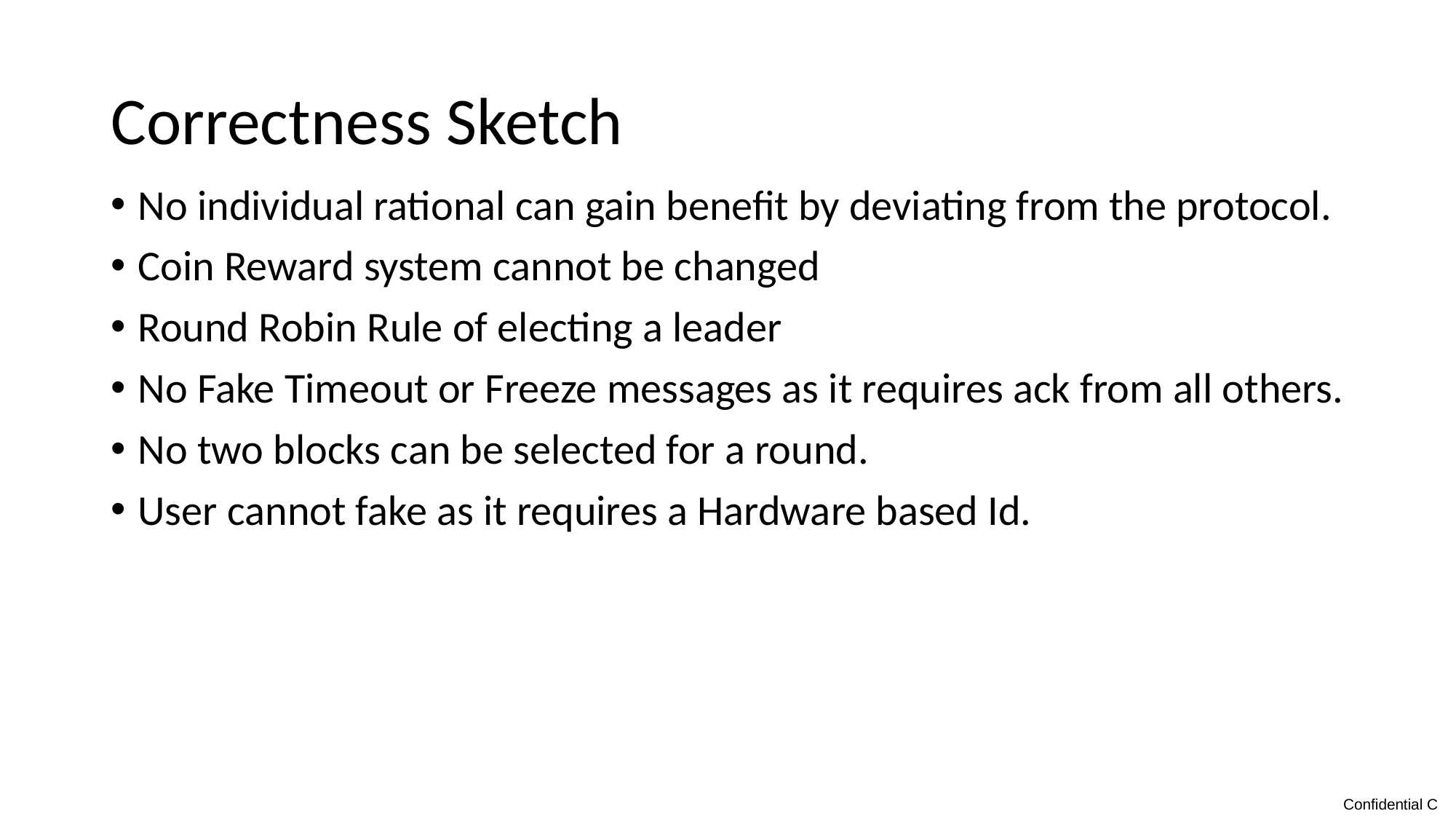

Correctness Sketch
No individual rational can gain benefit by deviating from the protocol.
Coin Reward system cannot be changed
Round Robin Rule of electing a leader
No Fake Timeout or Freeze messages as it requires ack from all others.
No two blocks can be selected for a round.
User cannot fake as it requires a Hardware based Id.